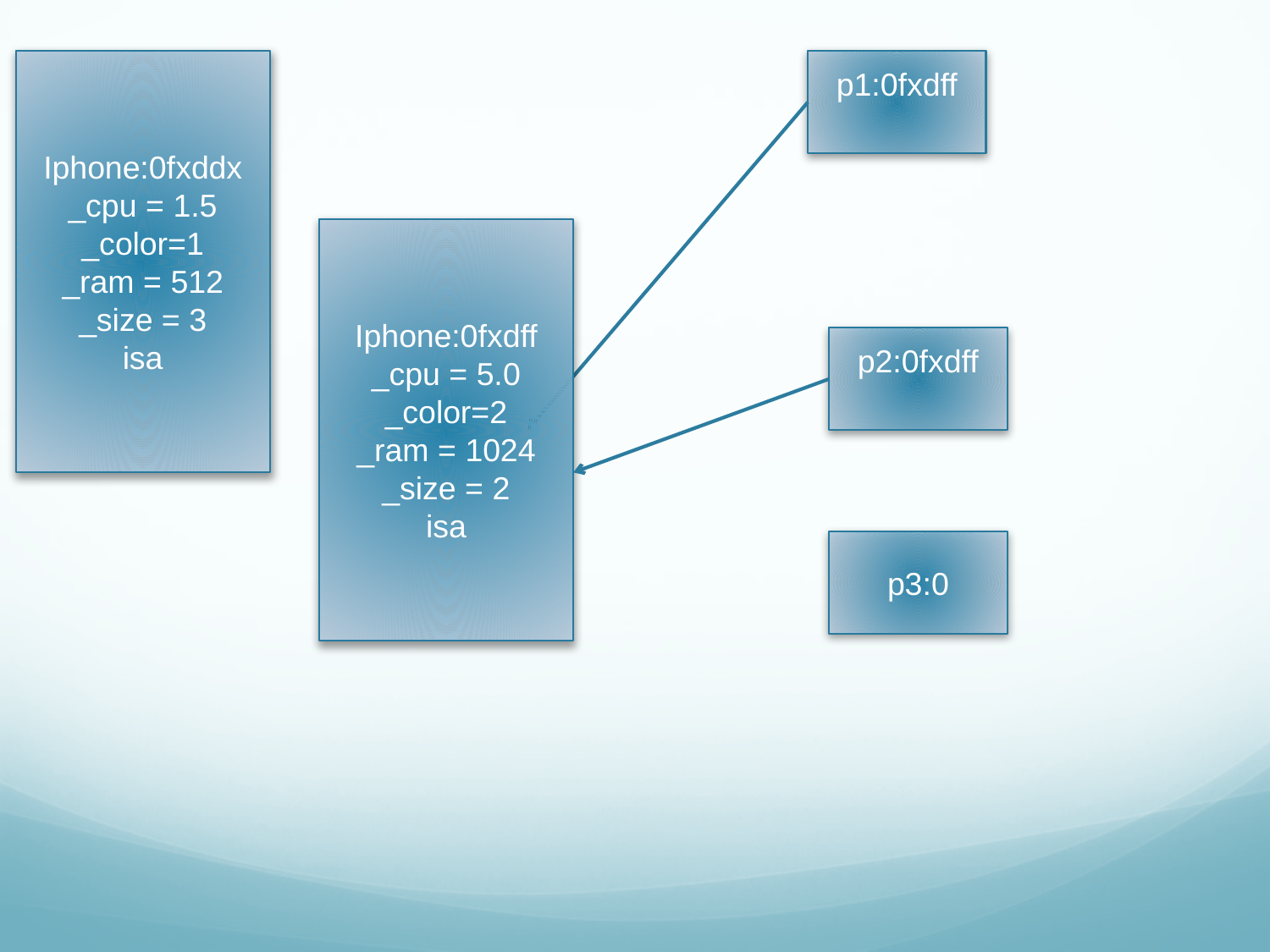

Iphone:0fxddx
_cpu = 1.5
_color=1
_ram = 512
_size = 3
isa
p1:0fxdff

Iphone:0fxdff
_cpu = 5.0
_color=2
_ram = 1024
_size = 2
isa
p2:0fxdff

p3:0